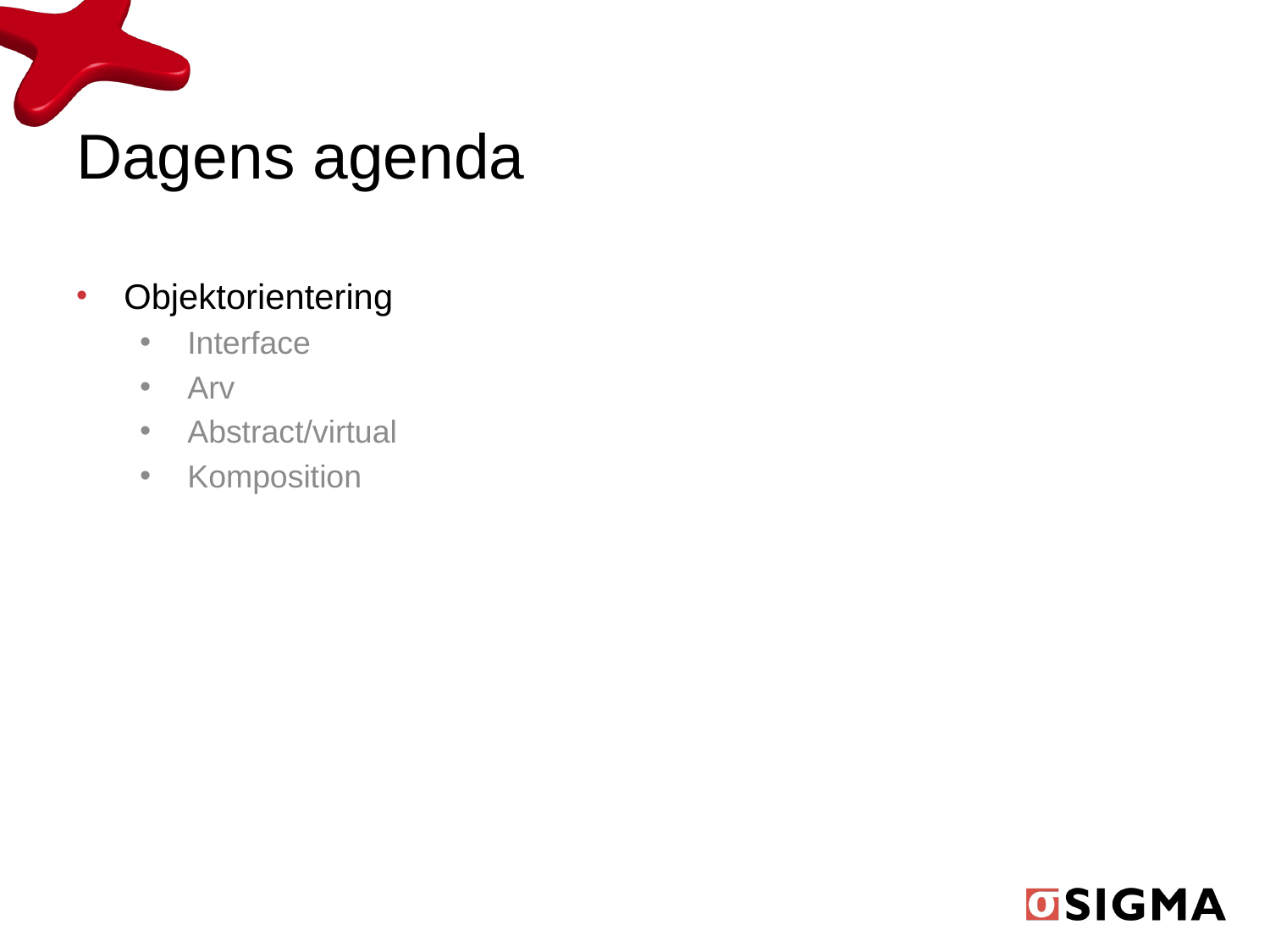

# Dagens agenda
Objektorientering
Interface
Arv
Abstract/virtual
Komposition